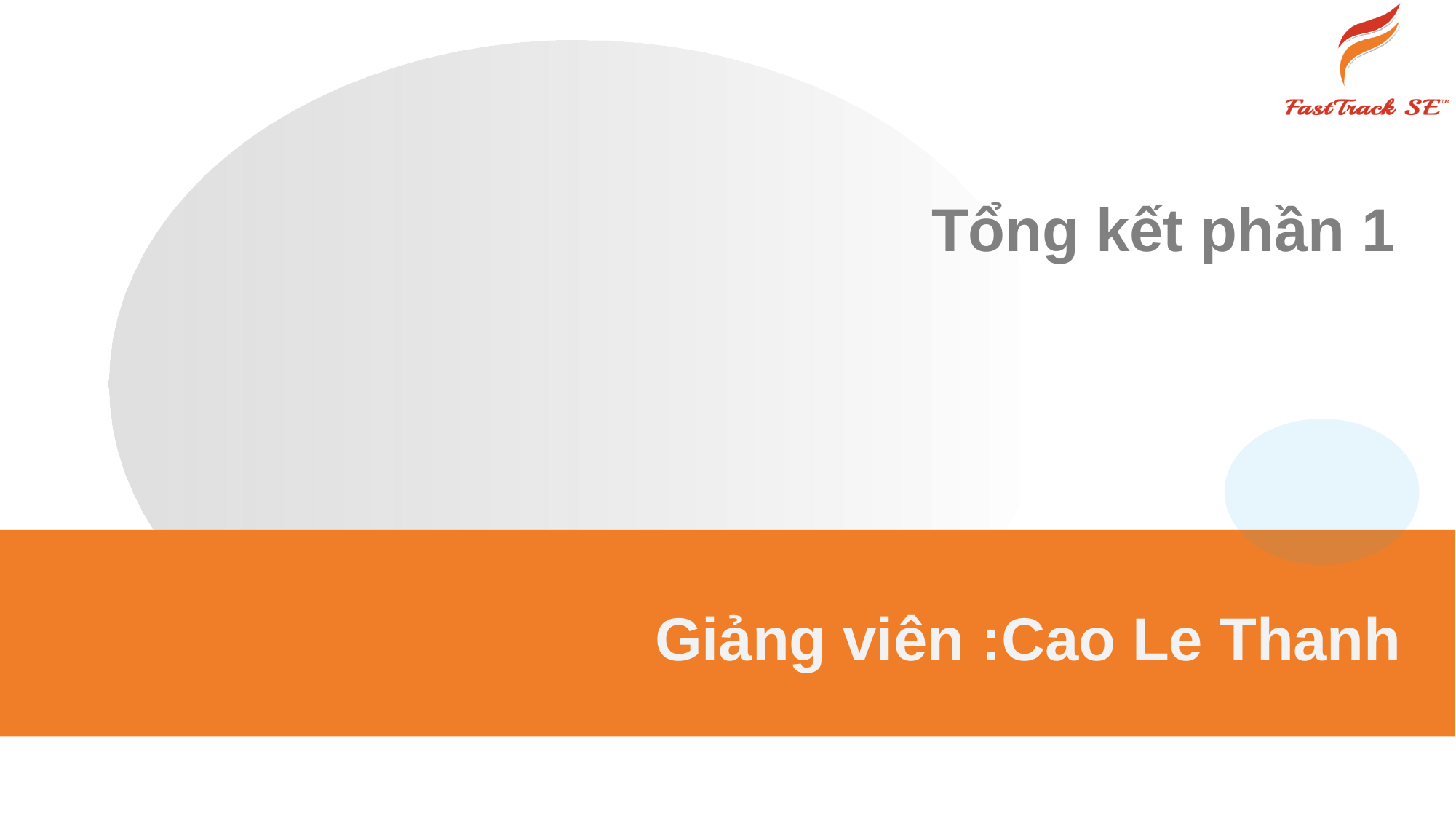

# Tổng kết phần 1
Giảng viên :Cao Le Thanh